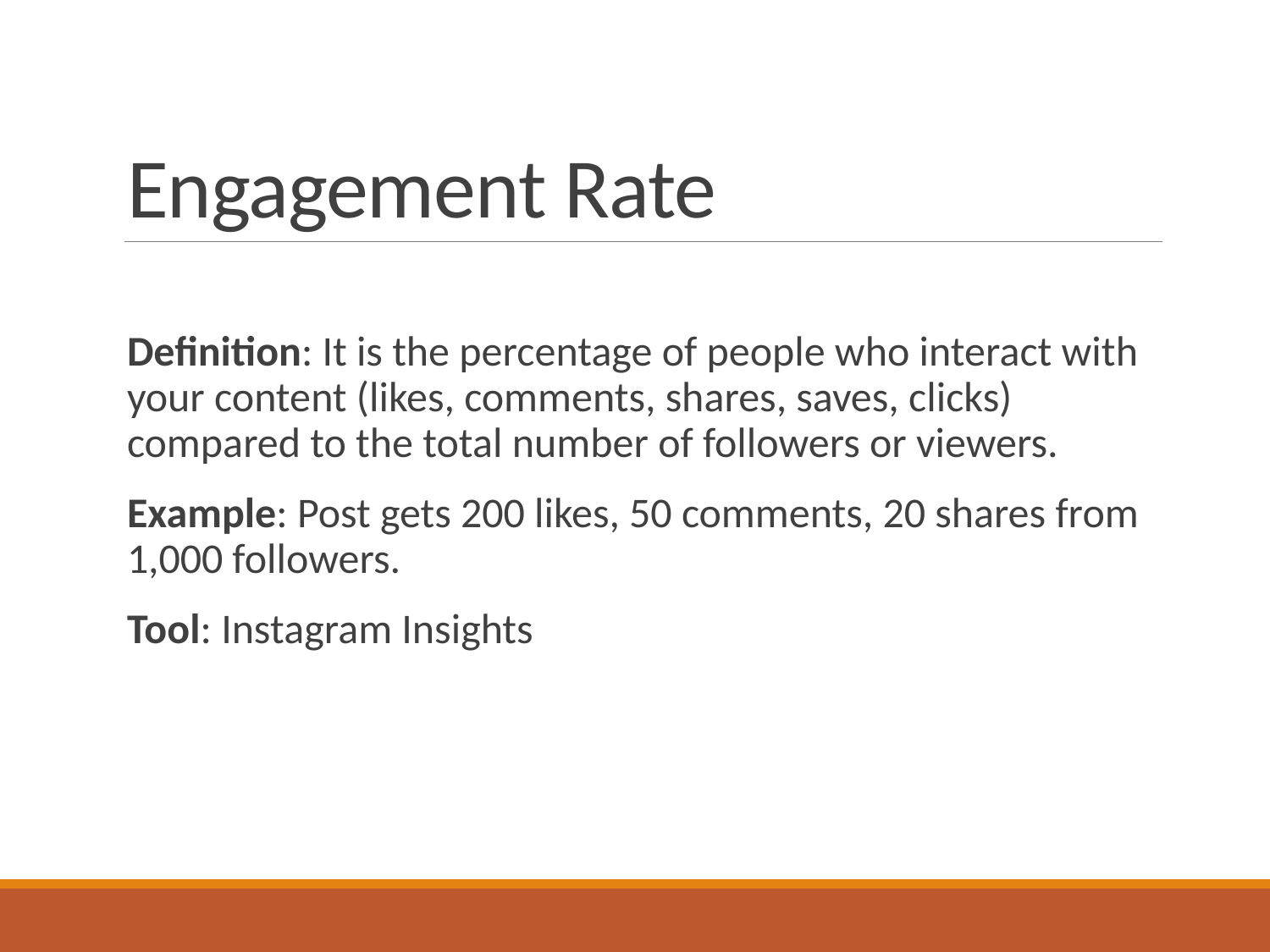

# Engagement Rate

Definition: It is the percentage of people who interact with your content (likes, comments, shares, saves, clicks) compared to the total number of followers or viewers.
Example: Post gets 200 likes, 50 comments, 20 shares from 1,000 followers.
Tool: Instagram Insights